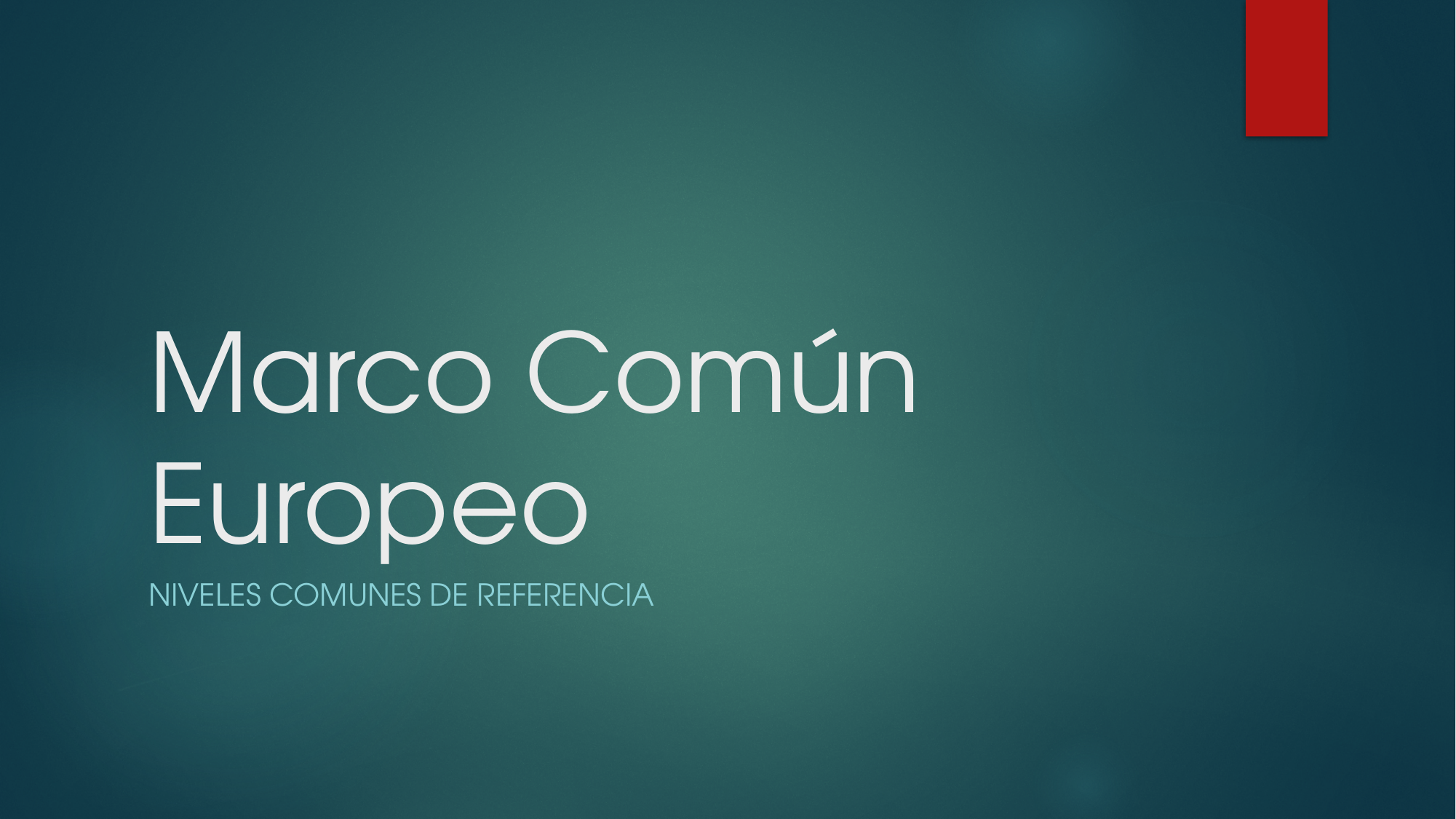

# Marco Común Europeo
Niveles comunes de referencia